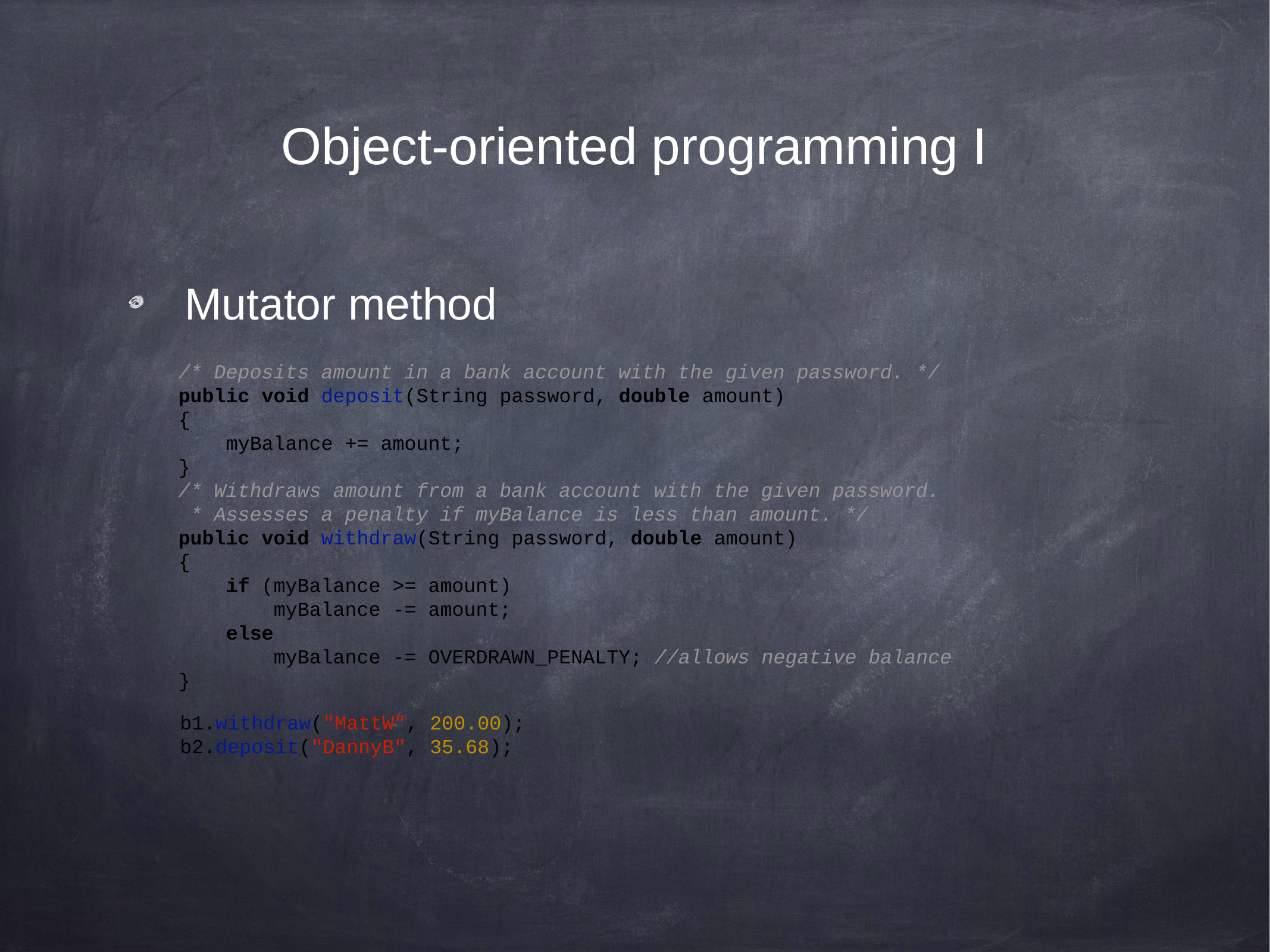

# Object-oriented programming I
Mutator method
/* Deposits amount in a bank account with the given password. */
public void deposit(String password, double amount)
{
    myBalance += amount;
}
/* Withdraws amount from a bank account with the given password.
 * Assesses a penalty if myBalance is less than amount. */
public void withdraw(String password, double amount)
{
    if (myBalance >= amount)
        myBalance -= amount;
    else
        myBalance -= OVERDRAWN_PENALTY; //allows negative balance
}
b1.withdraw("MattW", 200.00);
b2.deposit("DannyB", 35.68);